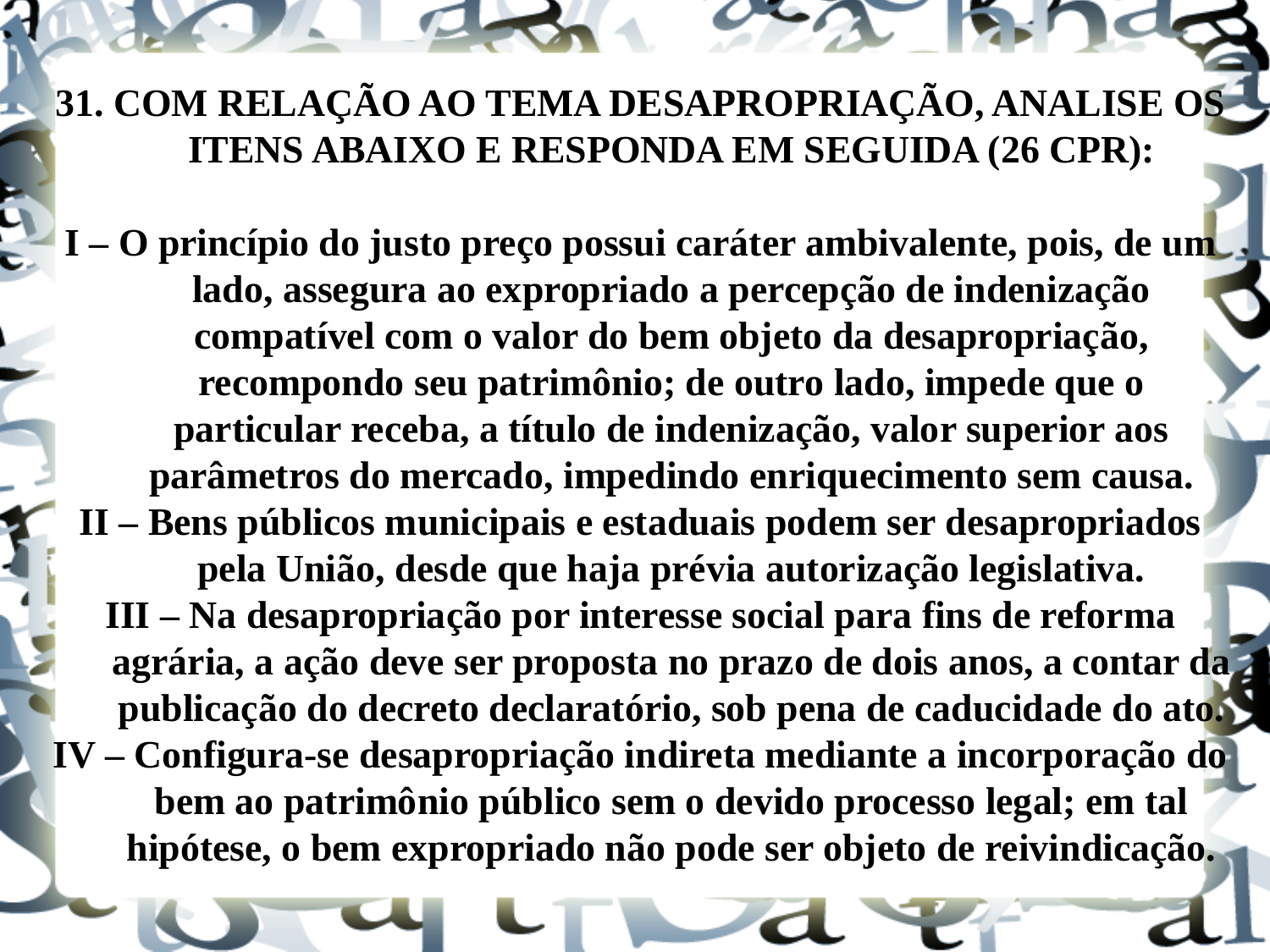

31. COM RELAÇÃO AO TEMA DESAPROPRIAÇÃO, ANALISE OS ITENS ABAIXO E RESPONDA EM SEGUIDA (26 CPR):

I – O princípio do justo preço possui caráter ambivalente, pois, de um lado, assegura ao expropriado a percepção de indenização compatível com o valor do bem objeto da desapropriação, recompondo seu patrimônio; de outro lado, impede que o particular receba, a título de indenização, valor superior aos parâmetros do mercado, impedindo enriquecimento sem causa.
II – Bens públicos municipais e estaduais podem ser desapropriados pela União, desde que haja prévia autorização legislativa.
III – Na desapropriação por interesse social para fins de reforma agrária, a ação deve ser proposta no prazo de dois anos, a contar da publicação do decreto declaratório, sob pena de caducidade do ato.
IV – Configura-se desapropriação indireta mediante a incorporação do bem ao patrimônio público sem o devido processo legal; em tal hipótese, o bem expropriado não pode ser objeto de reivindicação.